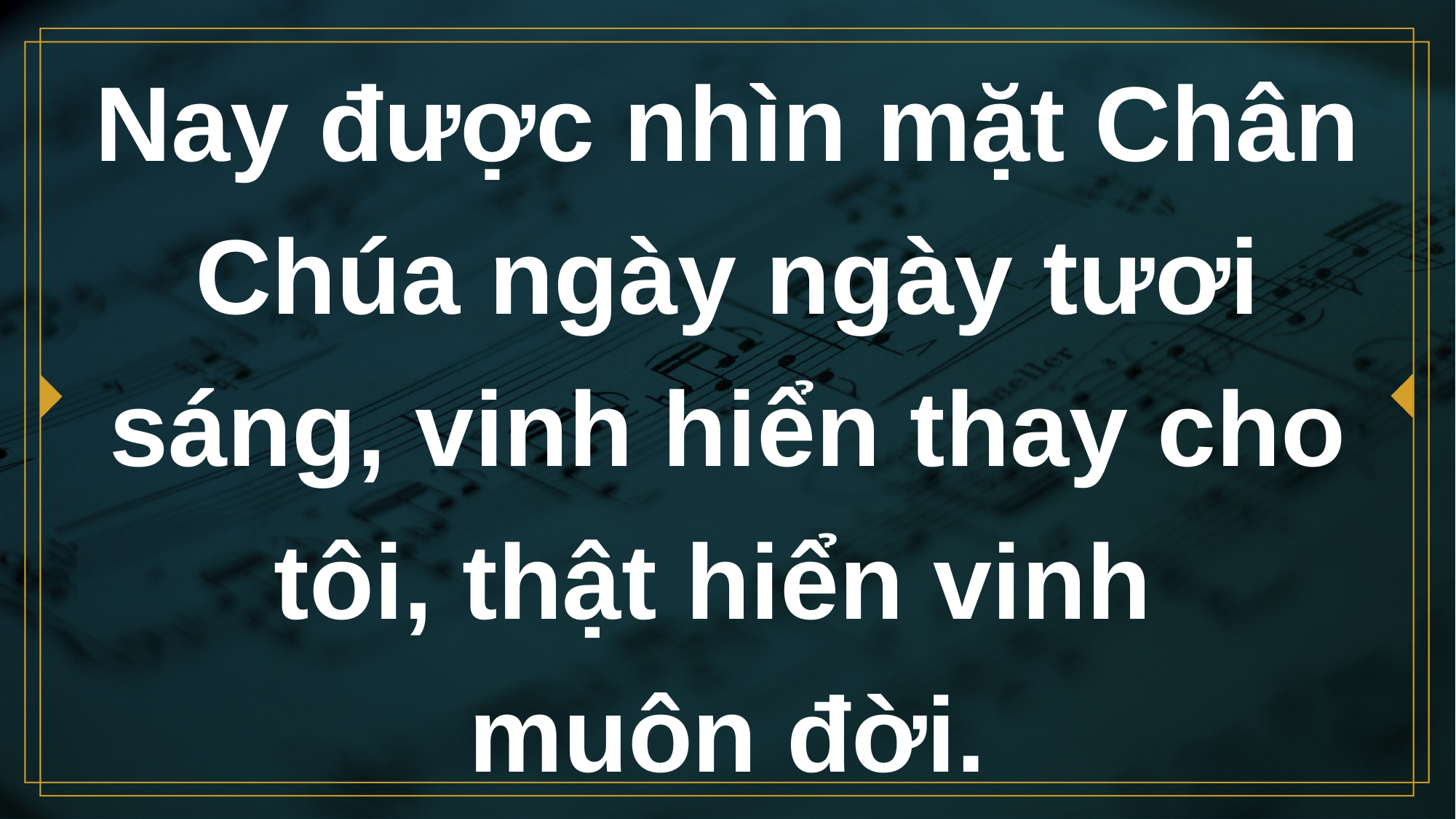

# Nay được nhìn mặt Chân Chúa ngày ngày tươi sáng, vinh hiển thay cho tôi, thật hiển vinh muôn đời.